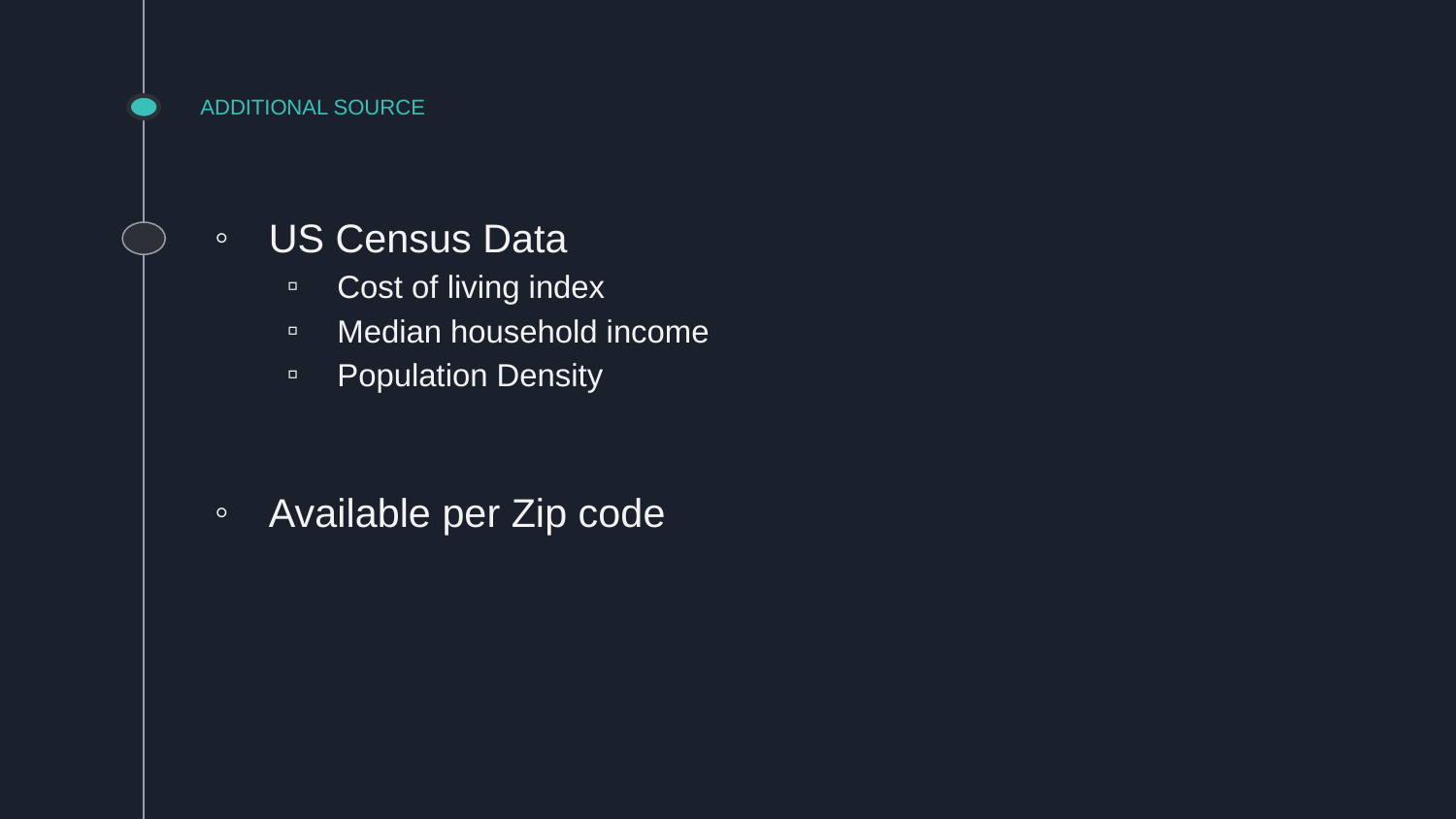

# ADDITIONAL SOURCE
US Census Data
Cost of living index
Median household income
Population Density

Available per Zip code